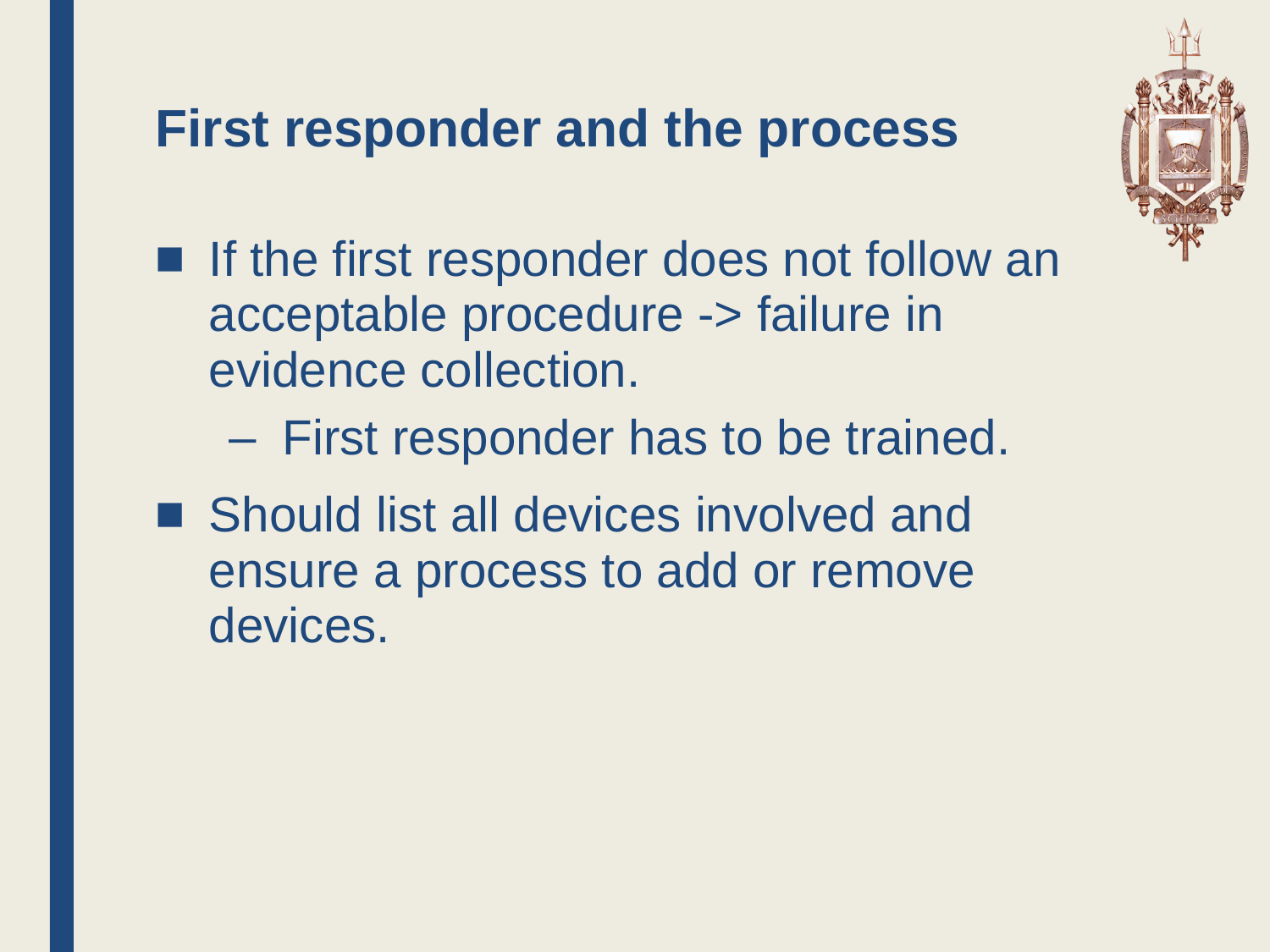

# First responder and the process
If the first responder does not follow an acceptable procedure -> failure in evidence collection.
First responder has to be trained.
Should list all devices involved and ensure a process to add or remove devices.